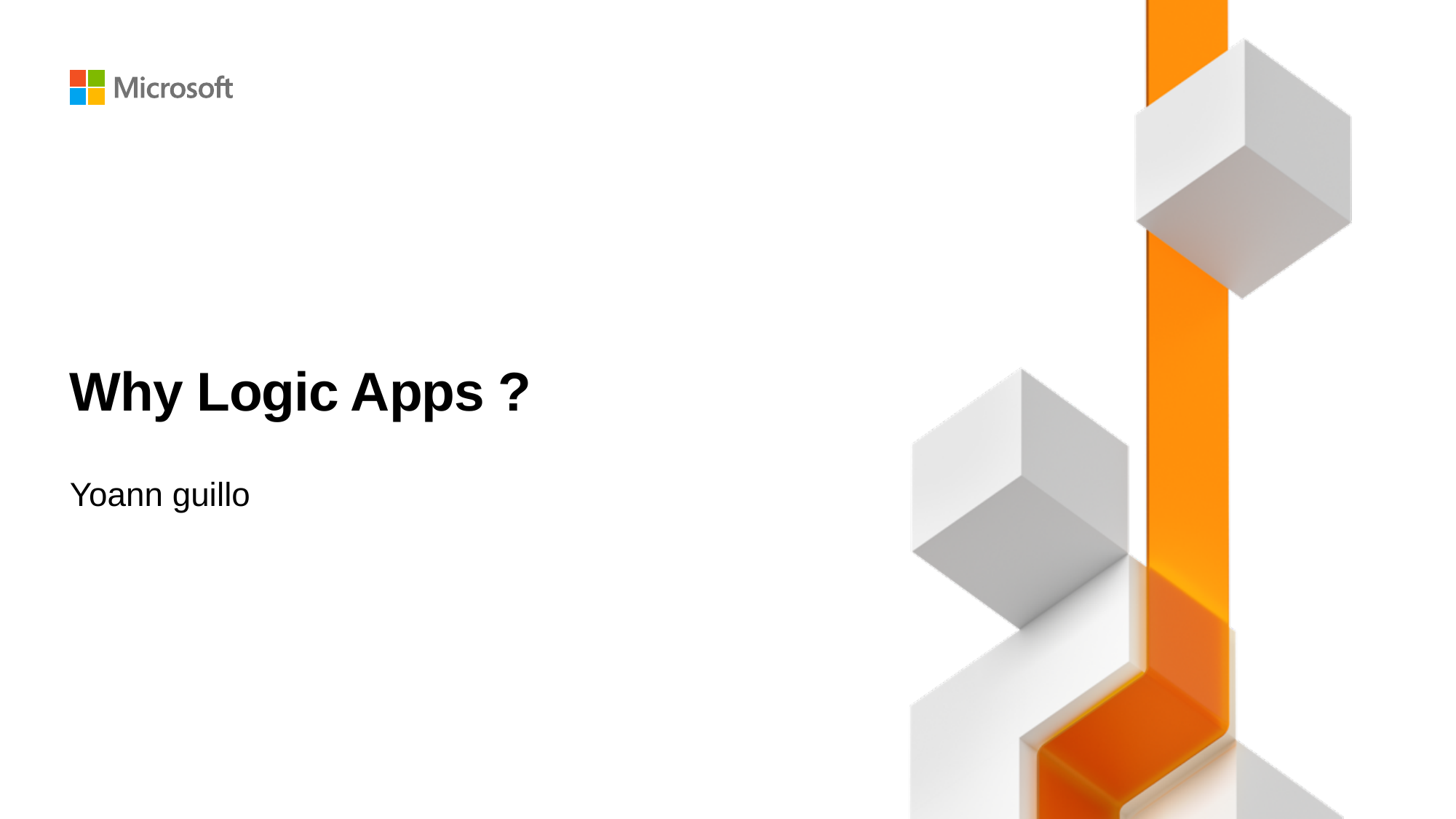

# Why Logic Apps ?
Yoann guillo